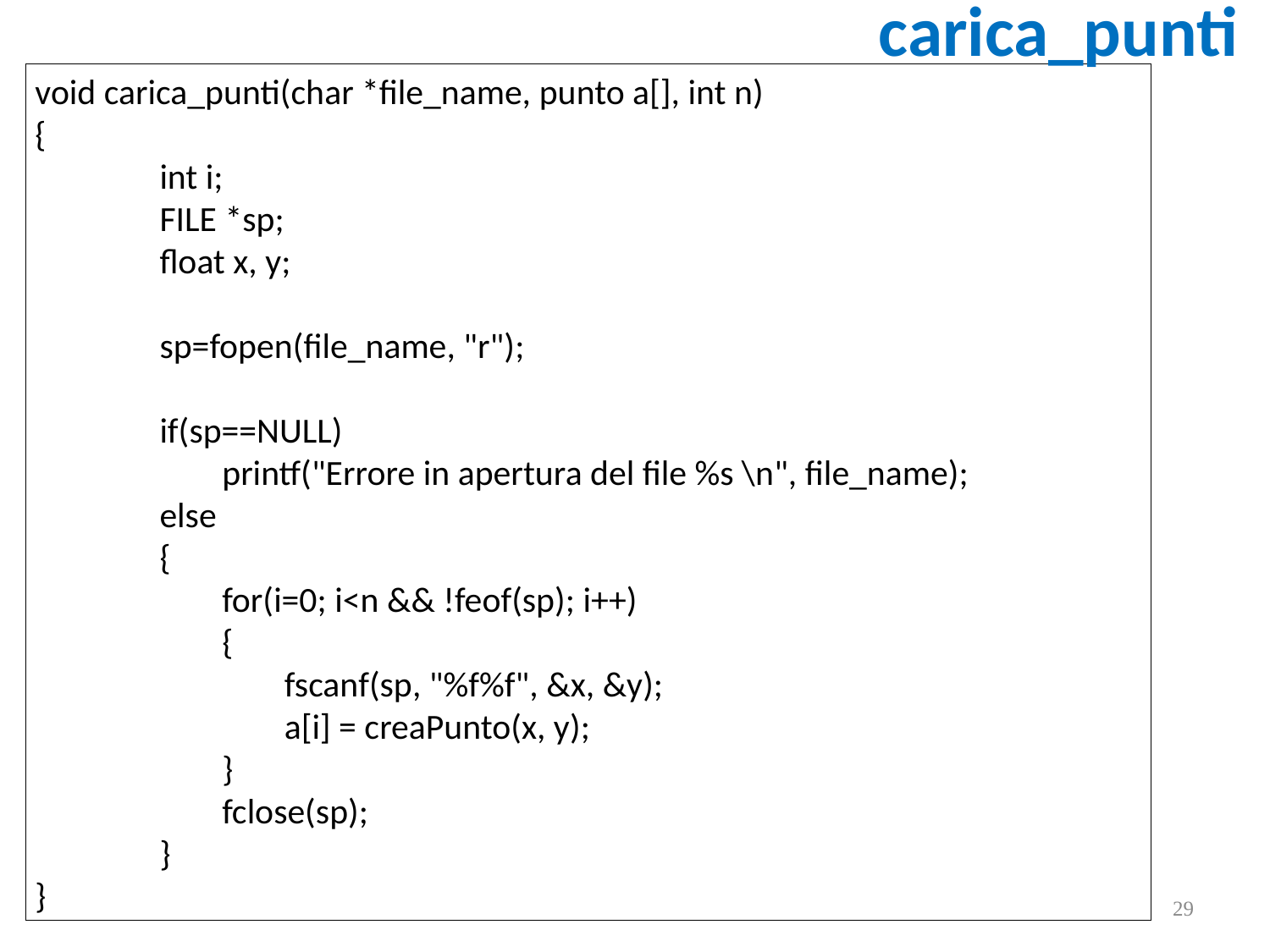

carica_punti
void carica_punti(char *file_name, punto a[], int n)
{
		int i;
		FILE *sp;
		float x, y;

		sp=fopen(file_name, "r");

		if(sp==NULL)
			printf("Errore in apertura del file %s \n", file_name);
		else
		{
			for(i=0; i<n && !feof(sp); i++)
			{
				fscanf(sp, "%f%f", &x, &y);
				a[i] = creaPunto(x, y);
			}
			fclose(sp);
		}
}
29